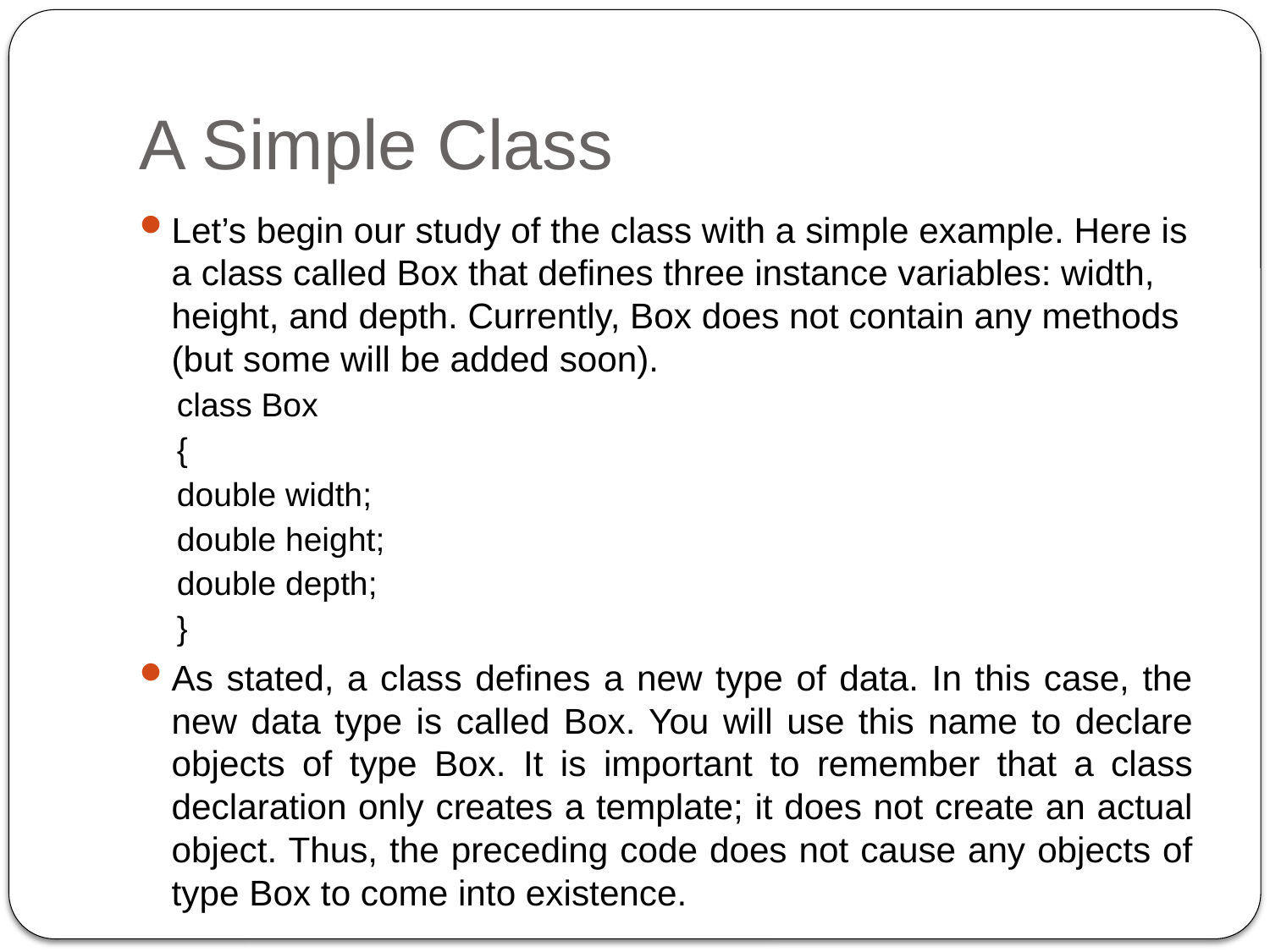

# A Simple Class
Let’s begin our study of the class with a simple example. Here is a class called Box that defines three instance variables: width, height, and depth. Currently, Box does not contain any methods (but some will be added soon).
class Box
{
double width;
double height;
double depth;
}
As stated, a class defines a new type of data. In this case, the new data type is called Box. You will use this name to declare objects of type Box. It is important to remember that a class declaration only creates a template; it does not create an actual object. Thus, the preceding code does not cause any objects of type Box to come into existence.